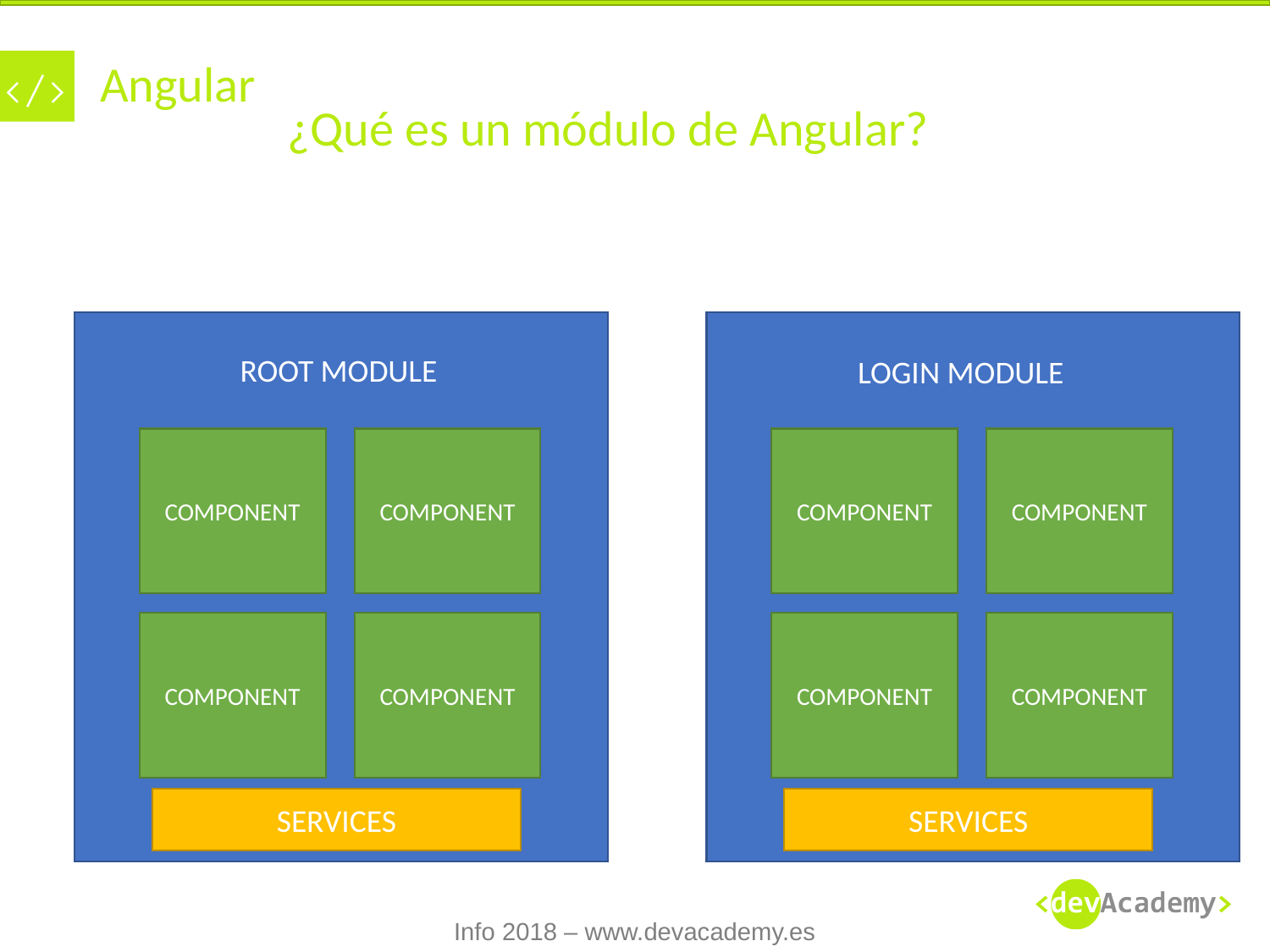

# Angular
¿Qué es un módulo de Angular?

ROOT MODULE
LOGIN MODULE
METADATOS
COMPONENT
COMPONENT
COMPONENT
COMPONENT
COMPONENT
COMPONENT
COMPONENT
COMPONENT
SERVICES
SERVICES